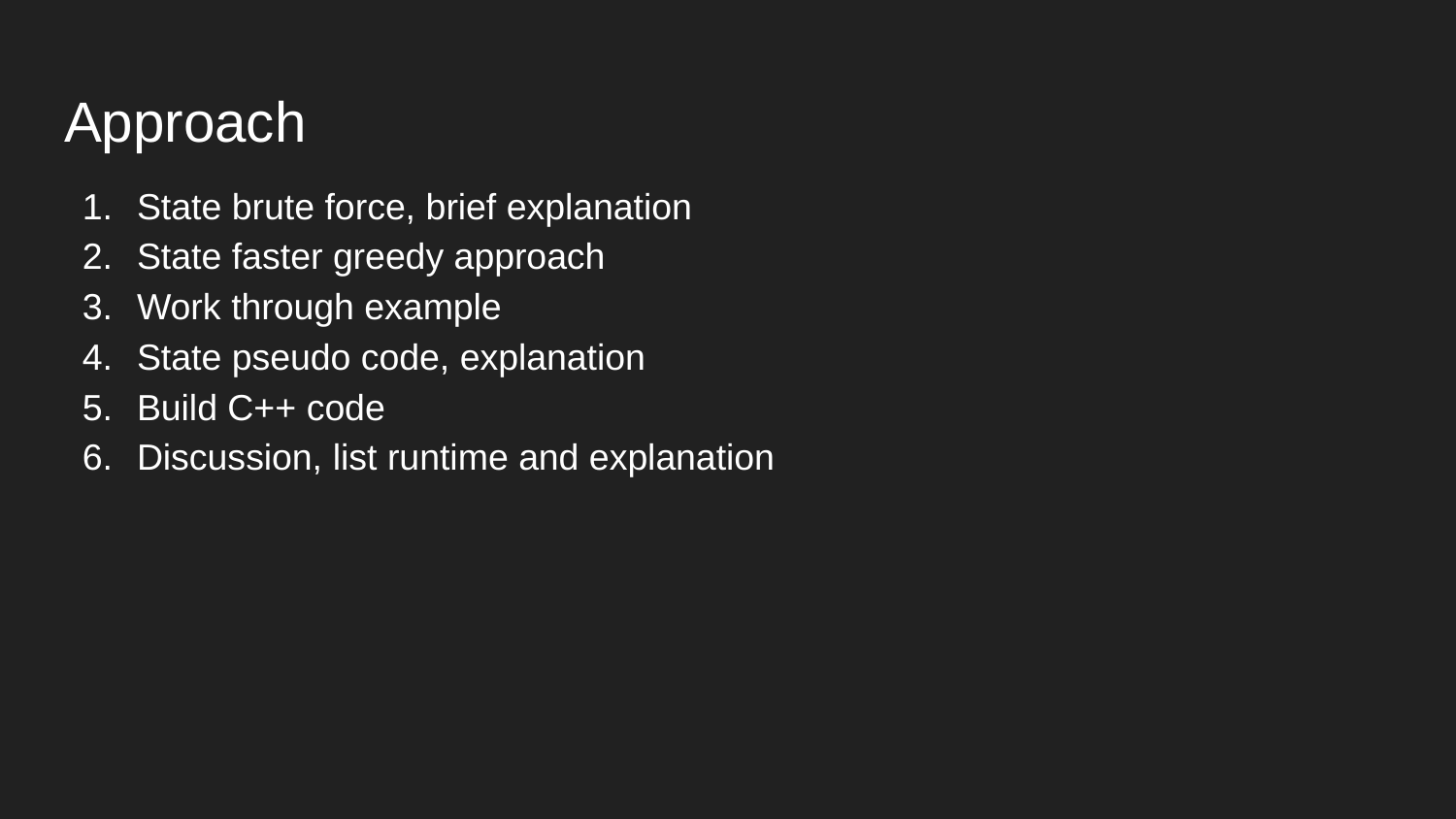

# Approach
State brute force, brief explanation
State faster greedy approach
Work through example
State pseudo code, explanation
Build C++ code
Discussion, list runtime and explanation